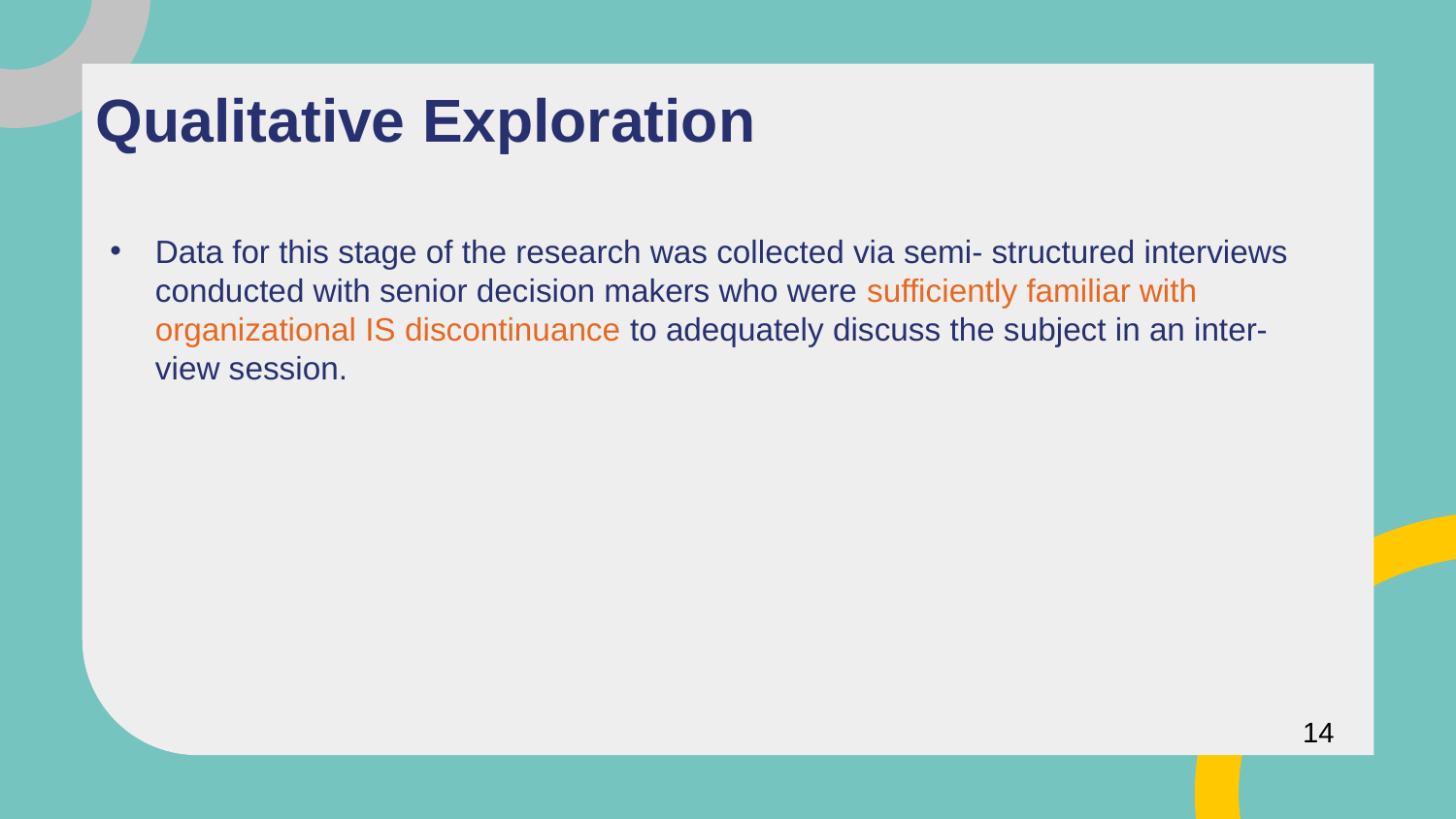

# Qualitative Exploration
Data for this stage of the research was collected via semi- structured interviews conducted with senior decision makers who were sufficiently familiar with organizational IS discontinuance to adequately discuss the subject in an inter- view session.
14